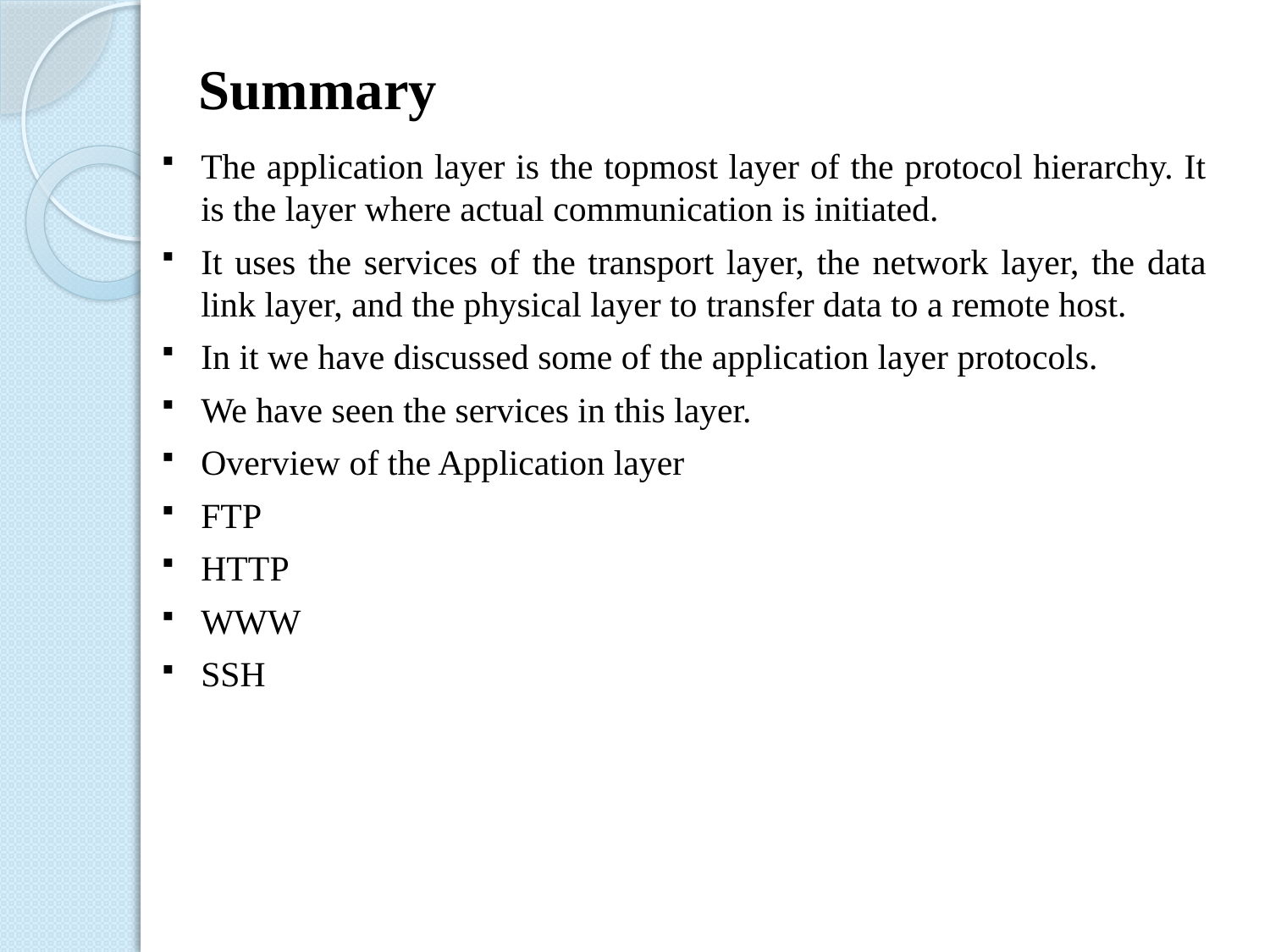

# Summary
The application layer is the topmost layer of the protocol hierarchy. It is the layer where actual communication is initiated.
It uses the services of the transport layer, the network layer, the data link layer, and the physical layer to transfer data to a remote host.
In it we have discussed some of the application layer protocols.
We have seen the services in this layer.
Overview of the Application layer
FTP
HTTP
WWW
SSH